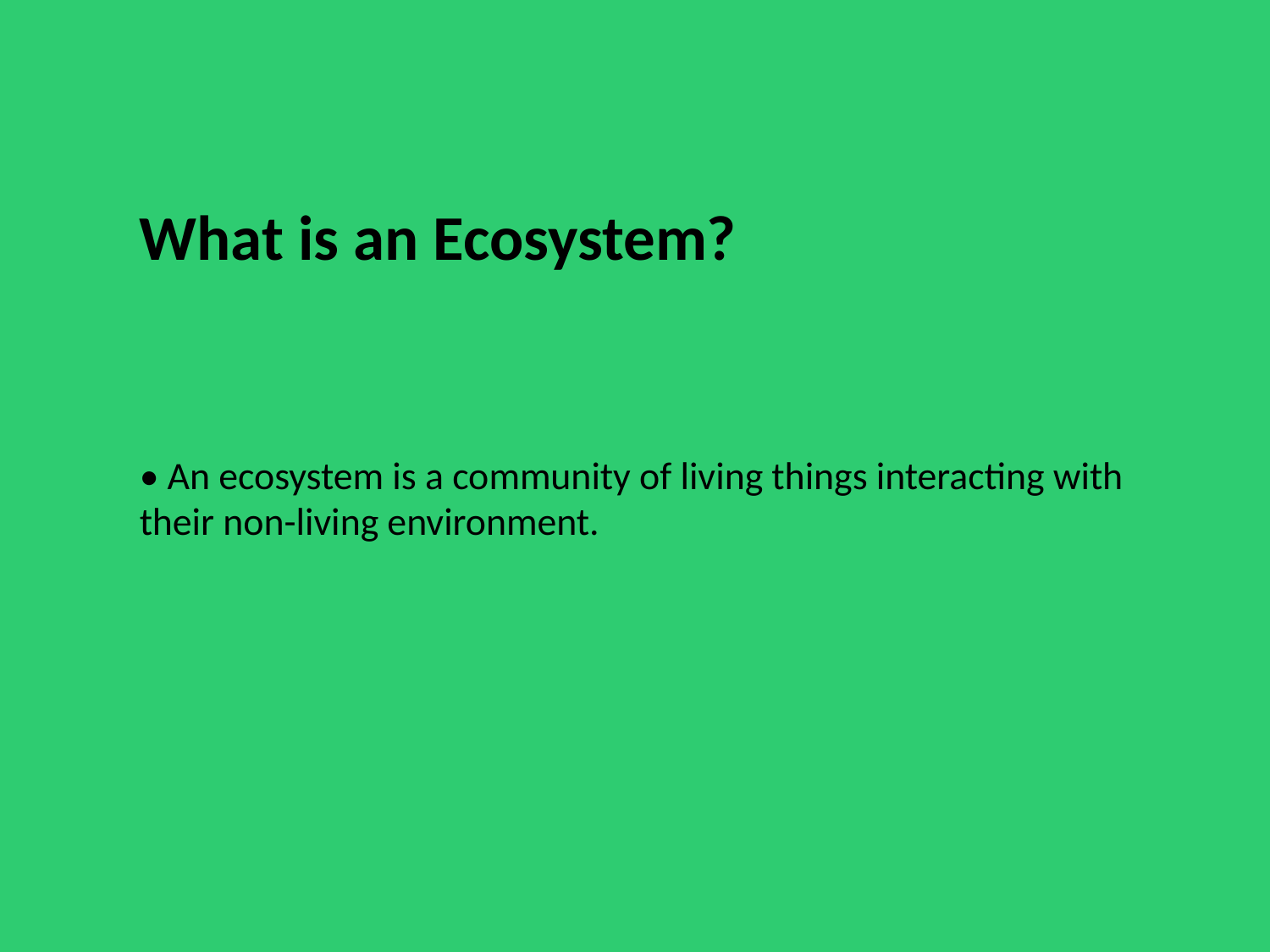

What is an Ecosystem?
• An ecosystem is a community of living things interacting with their non-living environment.